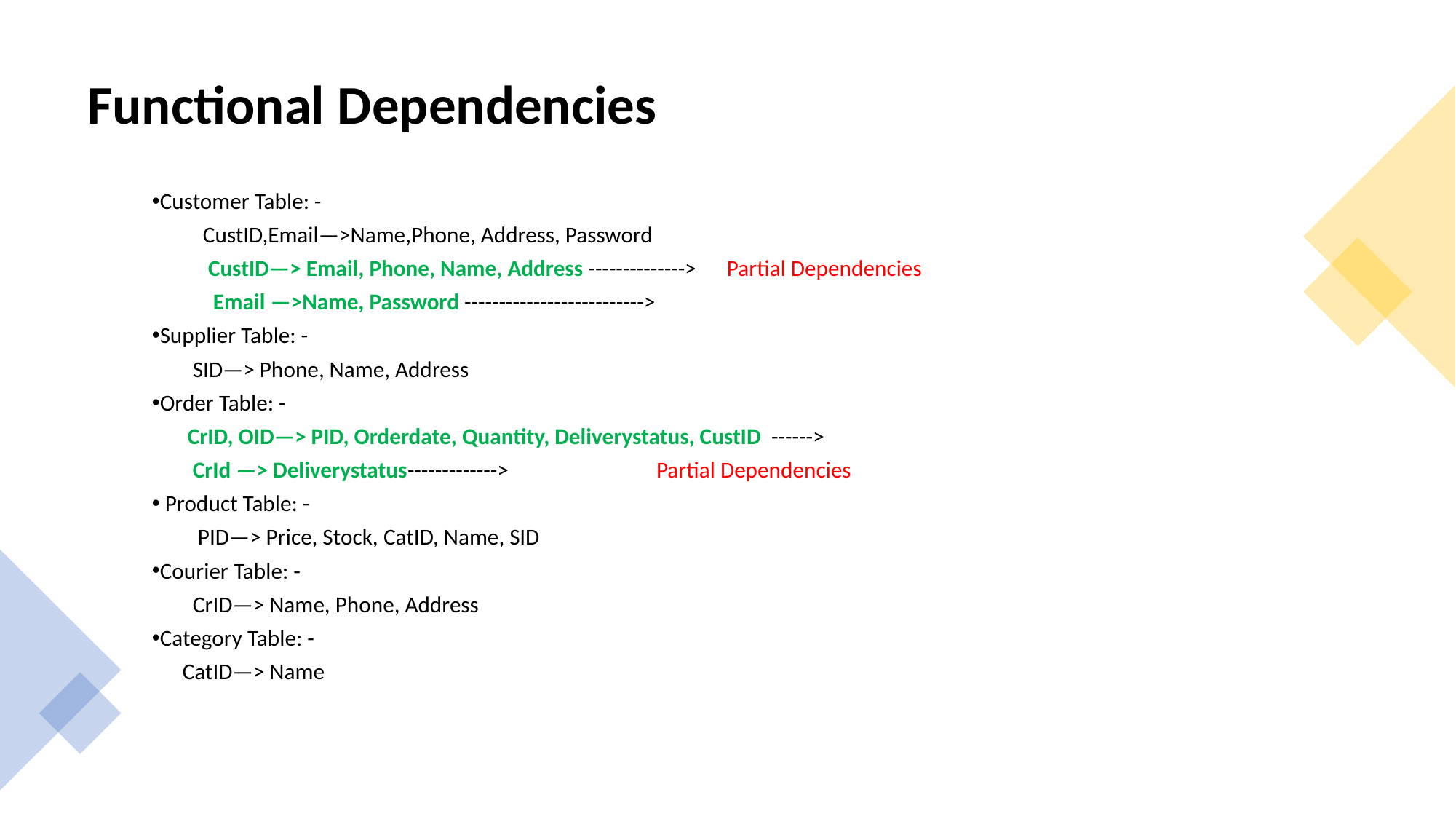

Functional Dependencies

Customer Table: -
          CustID,Email—>Name,Phone, Address, Password
           CustID—> Email, Phone, Name, Address -------------->      Partial Dependencies
            Email —>Name, Password -------------------------->
Supplier Table: -
        SID—> Phone, Name, Address
Order Table: -
       CrID, OID—> PID, Orderdate, Quantity, Deliverystatus, CustID  ------>
        CrId —> Deliverystatus------------->                             Partial Dependencies
 Product Table: -
         PID—> Price, Stock, CatID, Name, SID
Courier Table: -
        CrID—> Name, Phone, Address
Category Table: -
      CatID—> Name